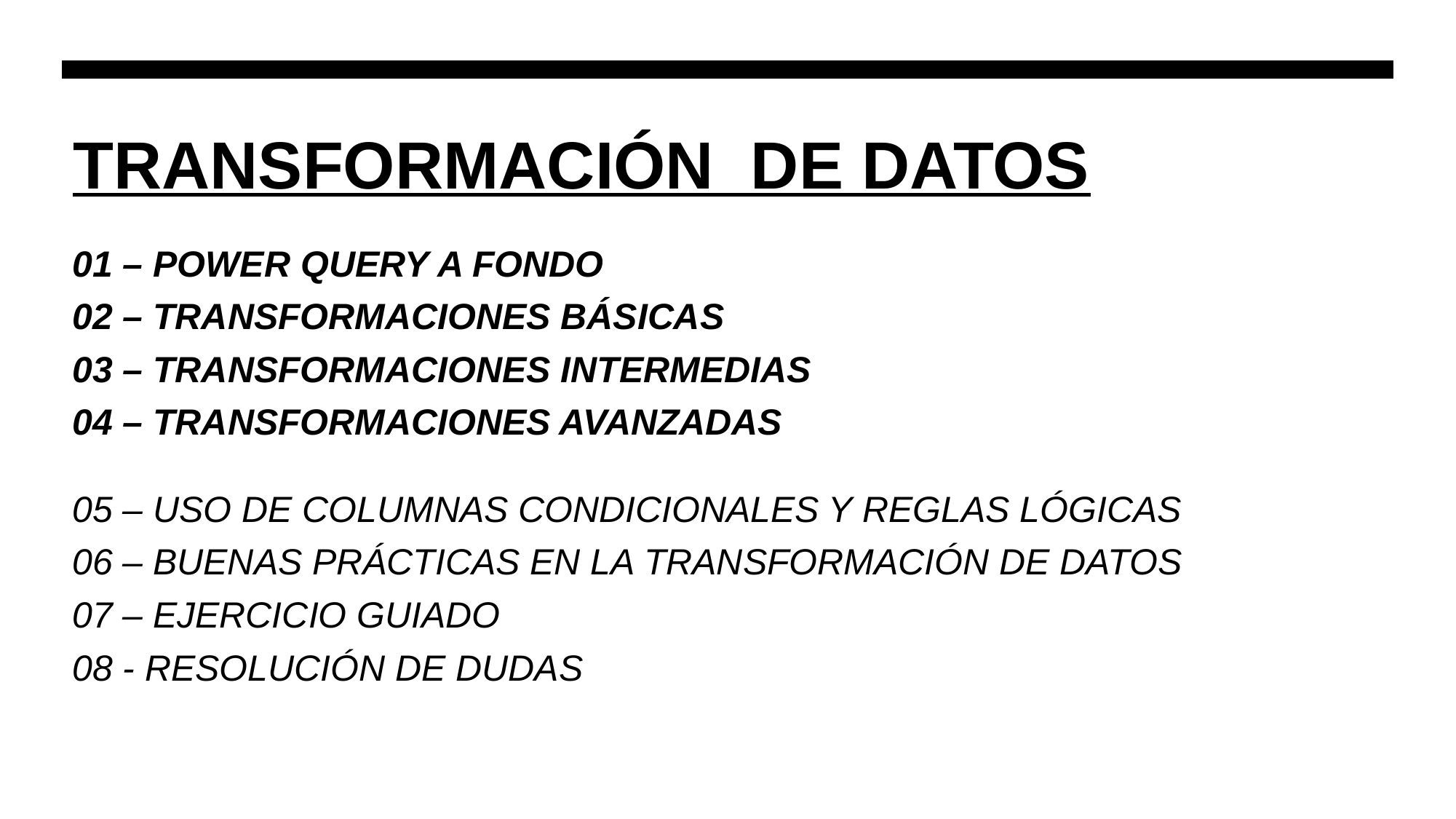

# TRANSFORMACIÓN  DE DATOS
01 – POWER QUERY A FONDO
02 – TRANSFORMACIONES BÁSICAS
03 – TRANSFORMACIONES INTERMEDIAS
04 – TRANSFORMACIONES AVANZADAS

05 – USO DE COLUMNAS CONDICIONALES Y REGLAS LÓGICAS
06 – BUENAS PRÁCTICAS EN LA TRANSFORMACIÓN DE DATOS
07 – EJERCICIO GUIADO
08 - RESOLUCIÓN DE DUDAS